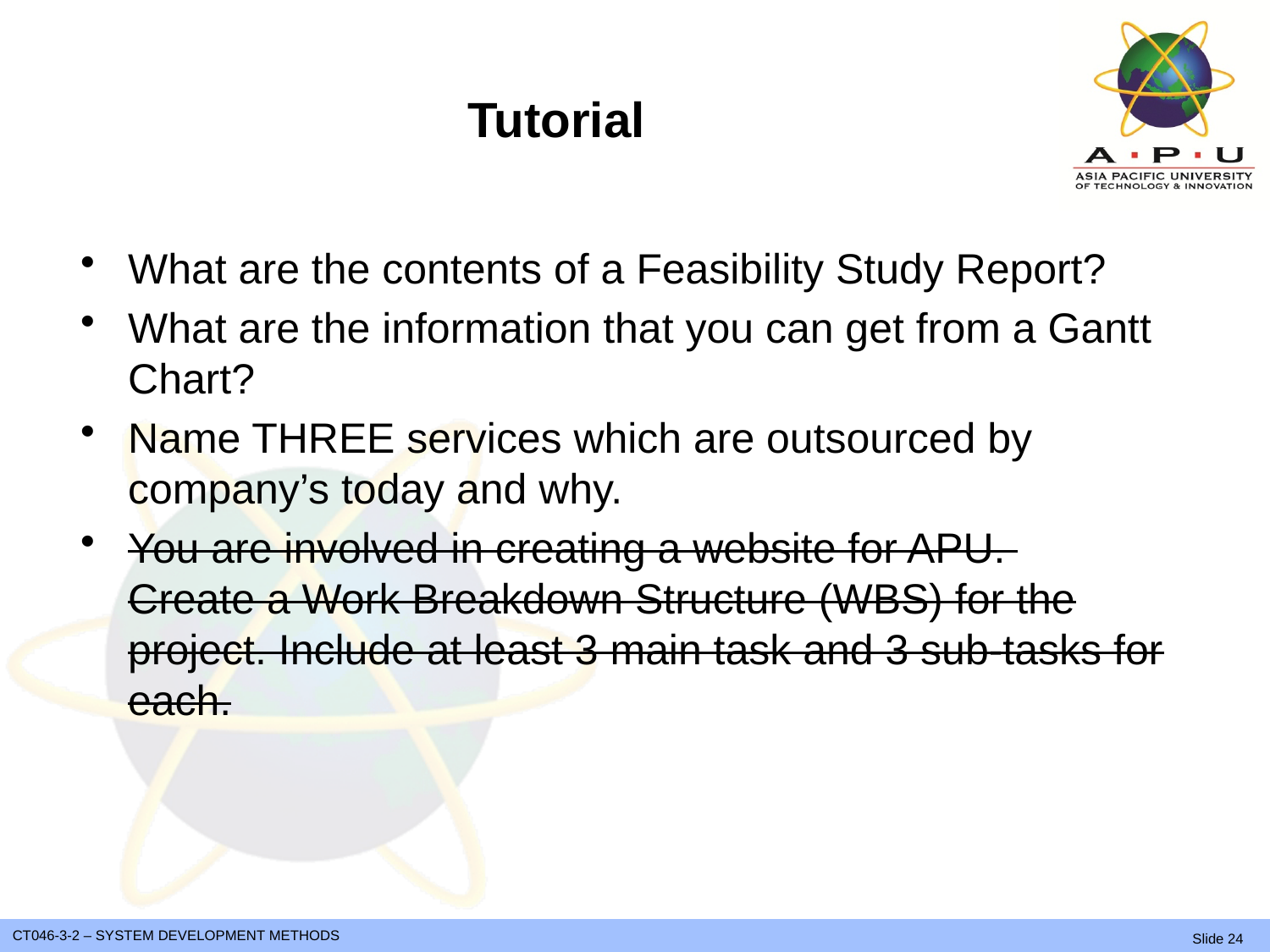

# Tutorial
What are the contents of a Feasibility Study Report?
What are the information that you can get from a Gantt Chart?
Name THREE services which are outsourced by company’s today and why.
You are involved in creating a website for APU.
Create a Work Breakdown Structure (WBS) for the project. Include at least 3 main task and 3 sub-tasks for each.